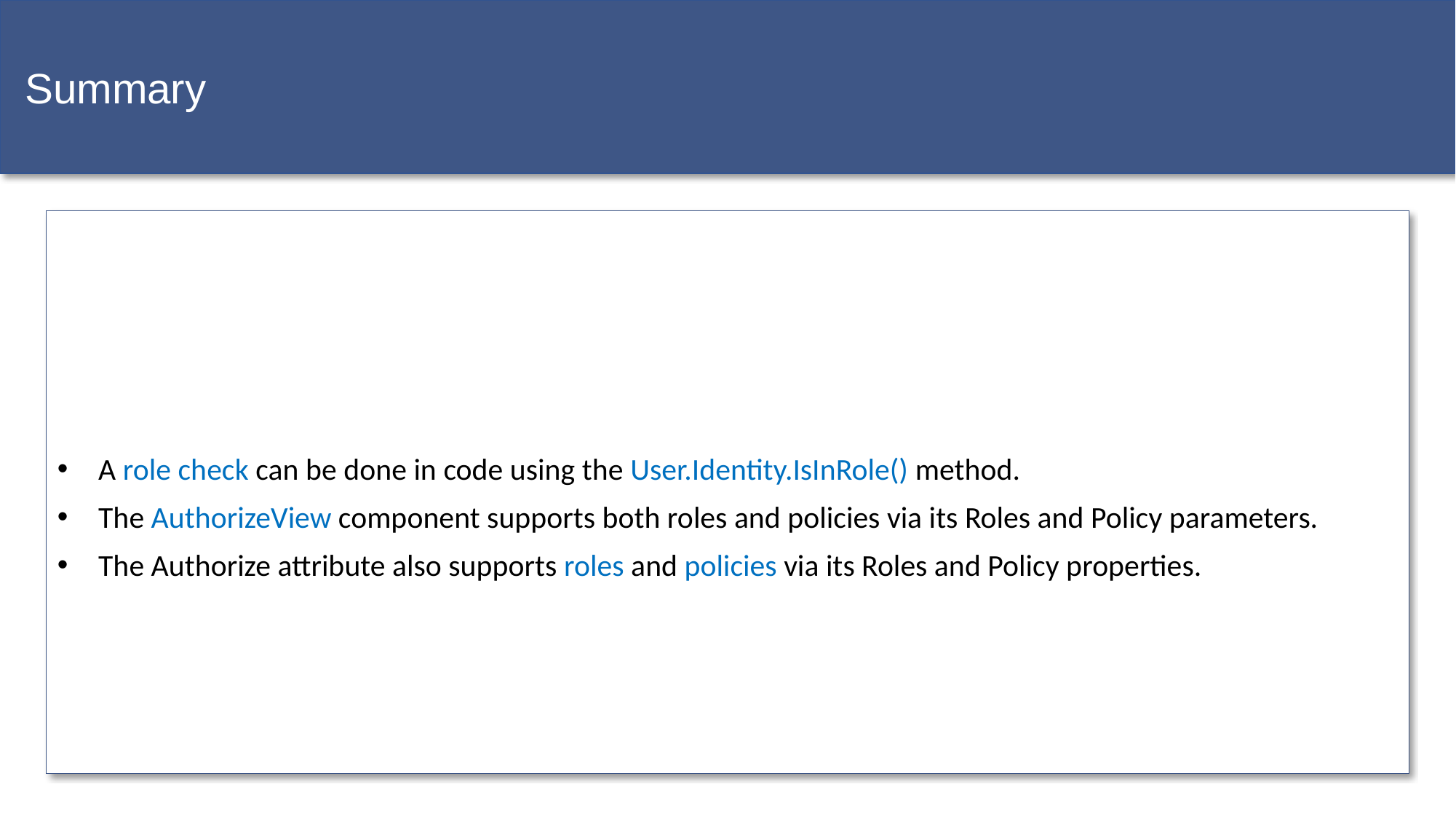

Summary

A role check can be done in code using the User.Identity.IsInRole() method.
The AuthorizeView component supports both roles and policies via its Roles and Policy parameters.
The Authorize attribute also supports roles and policies via its Roles and Policy properties.